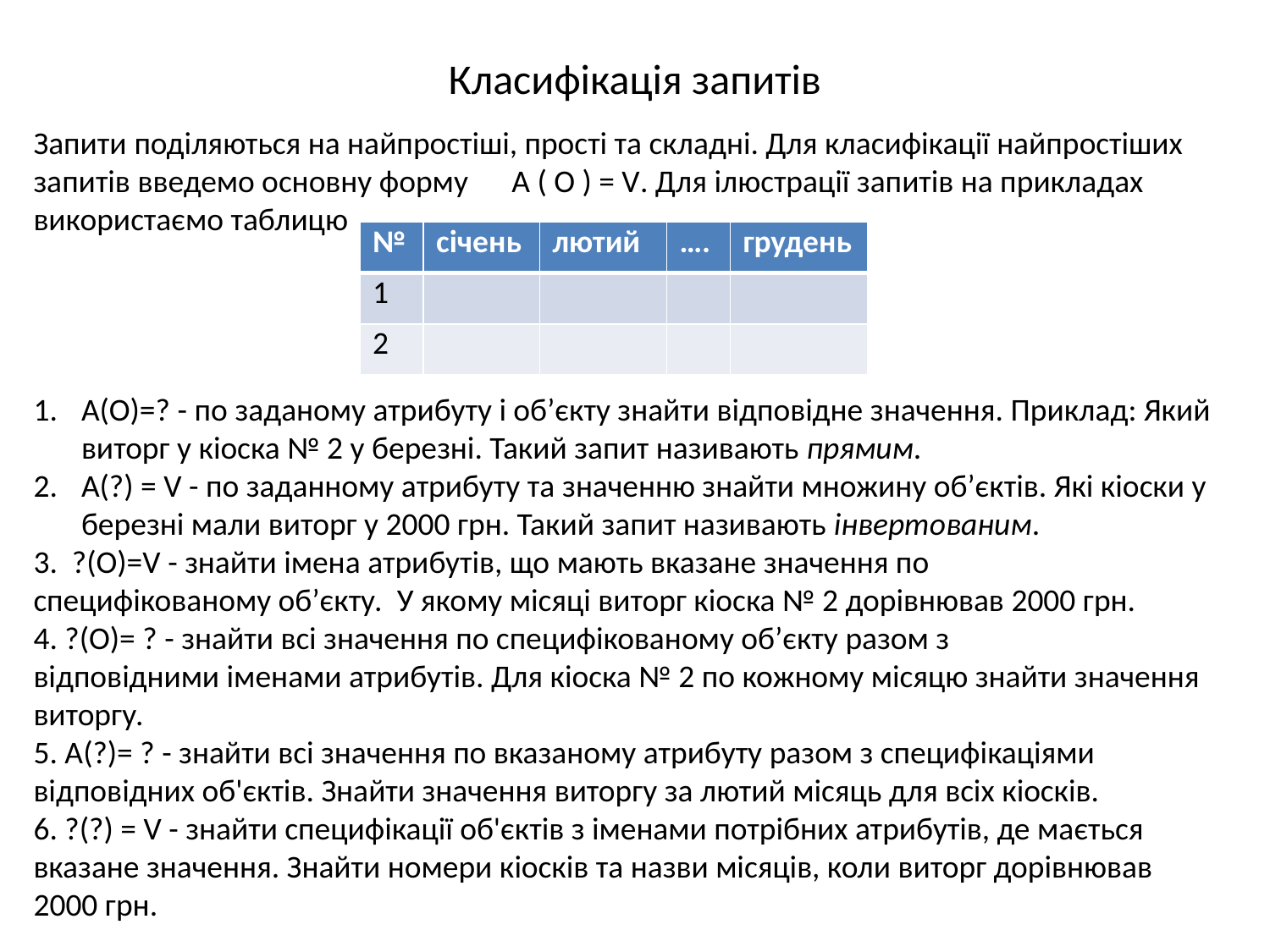

# Класифікація запитів
Запити поділяються на найпростіші, прості та складні. Для класифікації найпростіших запитів введемо основну форму      А ( O ) = V. Для ілюстрації запитів на прикладах використаємо таблицю

А(O)=? - по заданому атрибуту і об’єкту знайти відповідне значення. Приклад: Який виторг у кіоска № 2 у березні. Такий запит називають прямим.
А(?) = V - по заданному атрибуту та значенню знайти множину об’єктів. Які кіоски у березні мали виторг у 2000 грн. Такий запит називають інвертованим.
3.  ?(О)=V - знайти імена атрибутів, що мають вказане значення по
специфікованому об’єкту.  У якому місяці виторг кіоска № 2 дорівнював 2000 грн.
4. ?(О)= ? - знайти всі значення по специфікованому об’єкту разом з
відповідними іменами атрибутів. Для кіоска № 2 по кожному місяцю знайти значення виторгу.
5. А(?)= ? - знайти всі значення по вказаному атрибуту разом з специфікаціями відповідних об'єктів. Знайти значення виторгу за лютий місяць для всіх кіосків.
6. ?(?) = V - знайти специфікації об'єктів з іменами потрібних атрибутів, де мається вказане значення. Знайти номери кіосків та назви місяців, коли виторг дорівнював 2000 грн.

| № | січень | лютий | …. | грудень |
| --- | --- | --- | --- | --- |
| 1 |  |  |  |  |
| 2 |  |  |  |  |